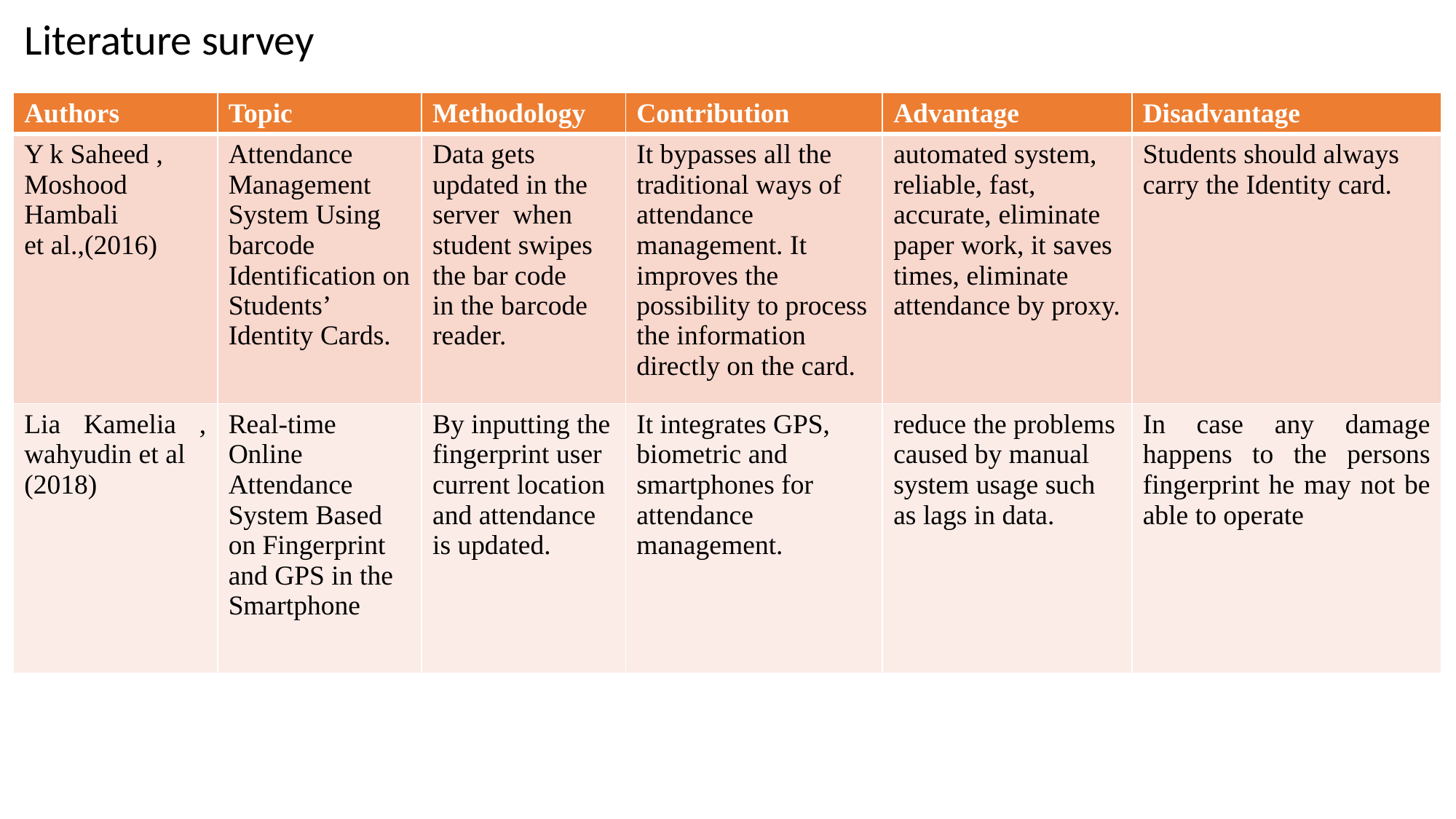

# Literature survey
| Authors | Topic | Methodology | Contribution | Advantage | Disadvantage |
| --- | --- | --- | --- | --- | --- |
| Y k Saheed , Moshood Hambali et al.,(2016) | Attendance Management System Using barcode Identification on Students’ Identity Cards. | Data gets updated in the server when student swipes the bar code in the barcode reader. | It bypasses all the traditional ways of attendance management. It improves the possibility to process the information directly on the card. | automated system, reliable, fast, accurate, eliminate paper work, it saves times, eliminate attendance by proxy. | Students should always carry the Identity card. |
| Lia Kamelia , wahyudin et al (2018) | Real-time Online Attendance System Based on Fingerprint and GPS in the Smartphone | By inputting the fingerprint user current location and attendance is updated. | It integrates GPS, biometric and smartphones for attendance management. | reduce the problems caused by manual system usage such as lags in data. | In case any damage happens to the persons fingerprint he may not be able to operate |